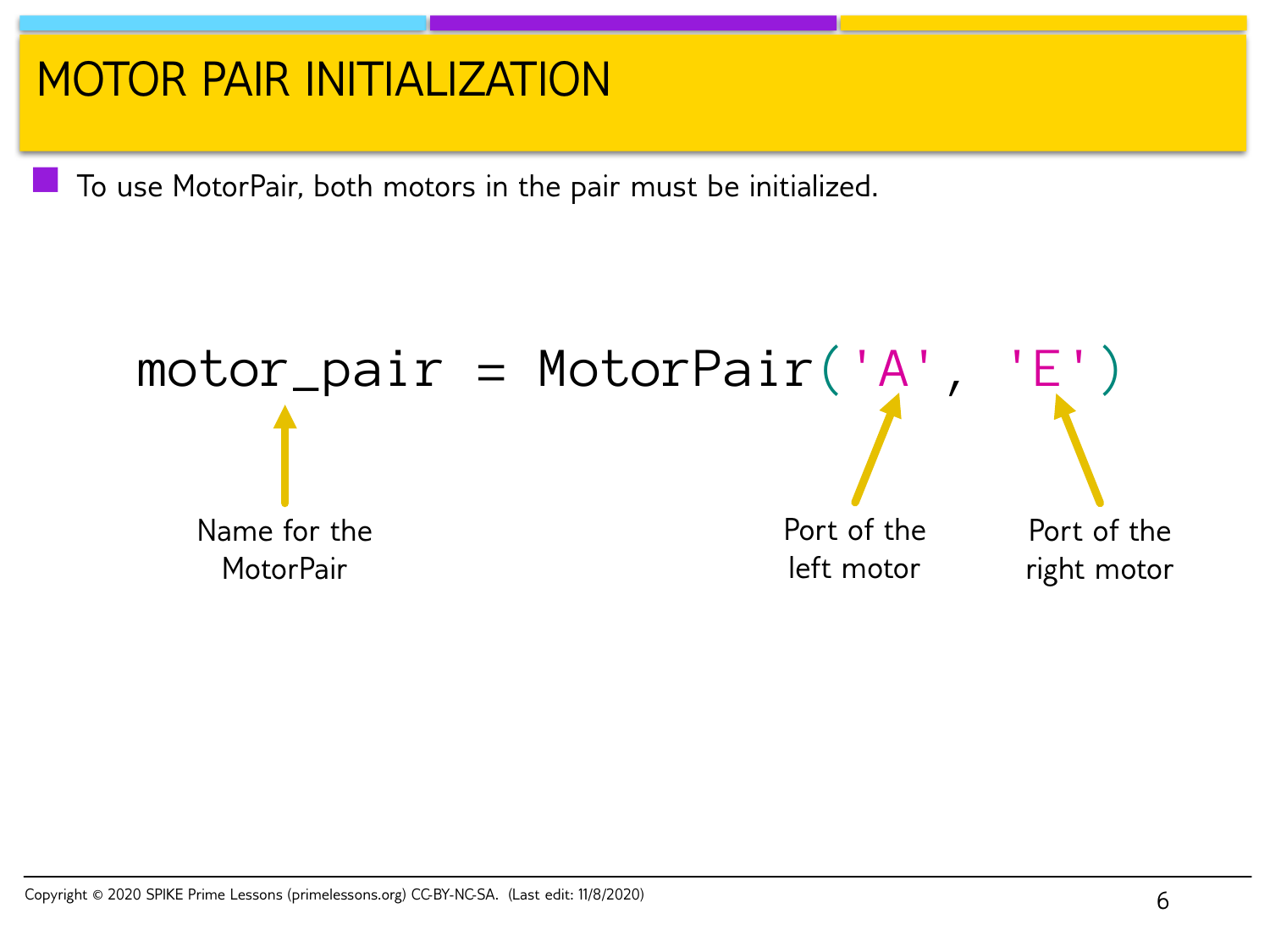

# Motor Pair Initialization
To use MotorPair, both motors in the pair must be initialized.
motor_pair = MotorPair('A', 'E')
Port of the left motor
Name for the MotorPair
Port of the right motor
Copyright © 2020 SPIKE Prime Lessons (primelessons.org) CC-BY-NC-SA.  (Last edit: 11/8/2020)
6